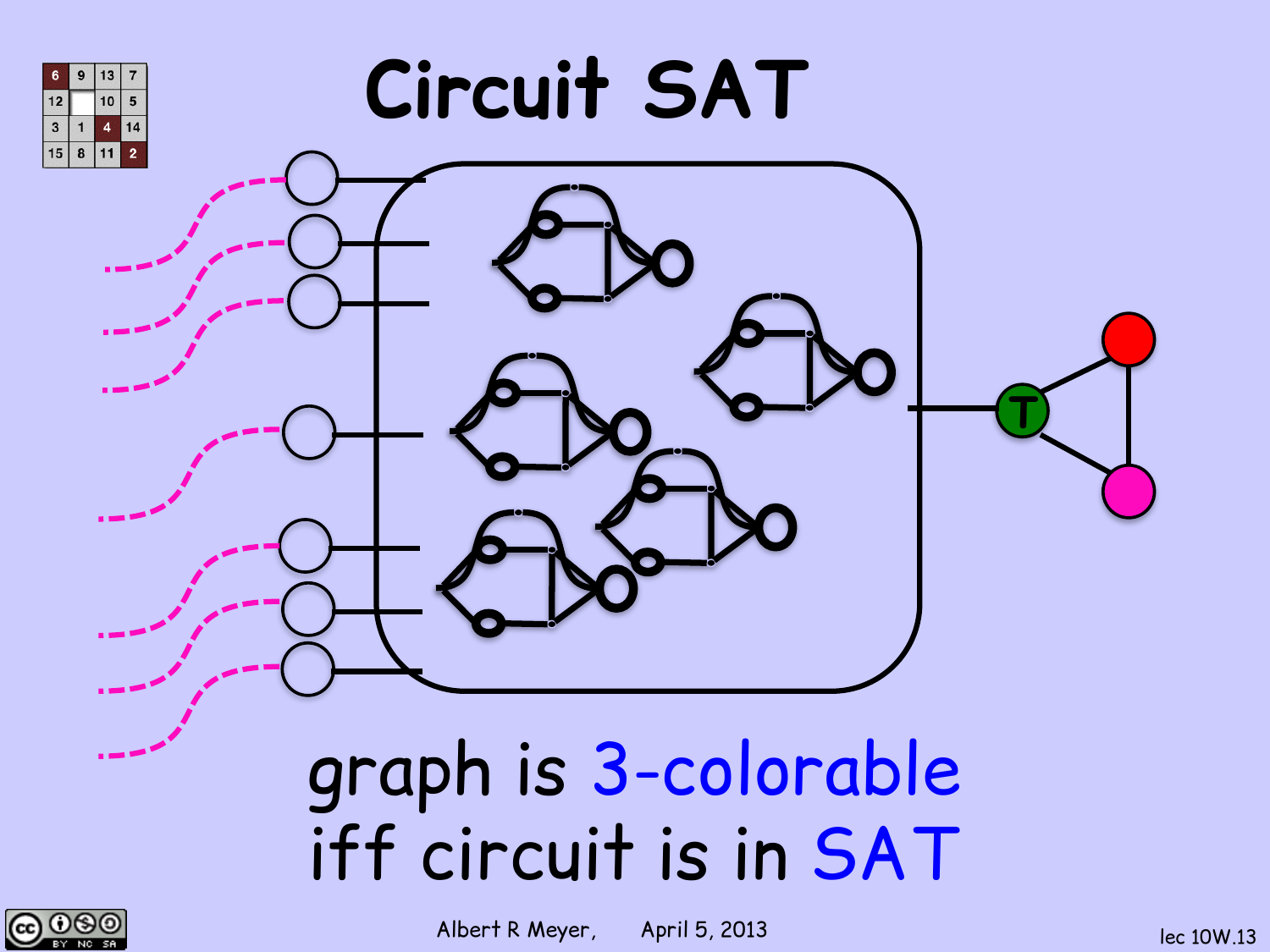

# Circuit SAT

T

graph is 3-colorable
iff circuit is in SAT
lec 10W.13